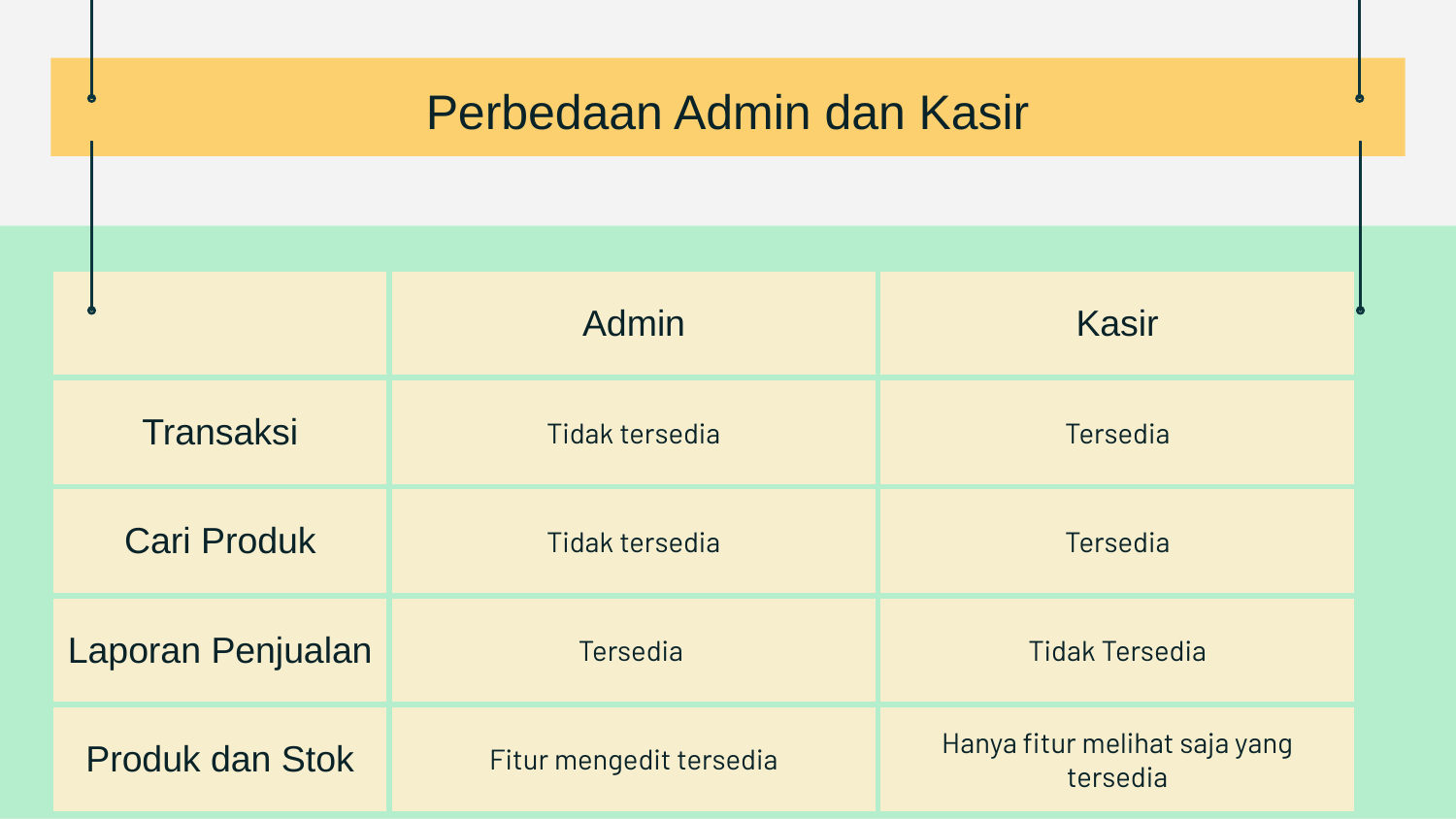

# Perbedaan Admin dan Kasir

|  | Admin | Kasir |
| --- | --- | --- |
| Transaksi | Tidak tersedia | Tersedia |
| Cari Produk | Tidak tersedia | Tersedia |
| Laporan Penjualan | Tersedia | Tidak Tersedia |
| Produk dan Stok | Fitur mengedit tersedia | Hanya fitur melihat saja yang tersedia |